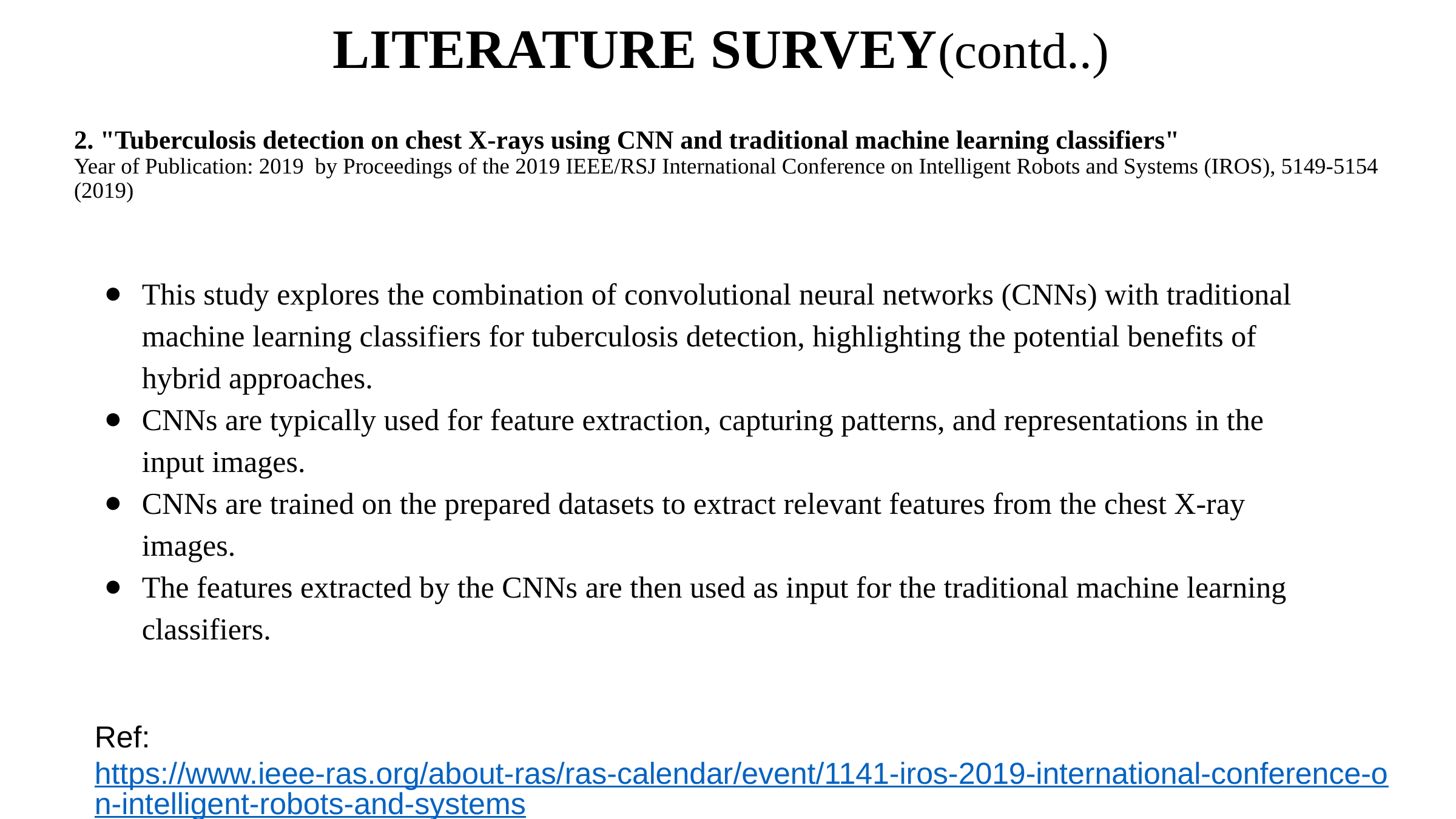

LITERATURE SURVEY(contd..)
# 2. "Tuberculosis detection on chest X-rays using CNN and traditional machine learning classifiers"
Year of Publication: 2019  by Proceedings of the 2019 IEEE/RSJ International Conference on Intelligent Robots and Systems (IROS), 5149-5154 (2019)
This study explores the combination of convolutional neural networks (CNNs) with traditional machine learning classifiers for tuberculosis detection, highlighting the potential benefits of hybrid approaches.
CNNs are typically used for feature extraction, capturing patterns, and representations in the input images.
CNNs are trained on the prepared datasets to extract relevant features from the chest X-ray images.
The features extracted by the CNNs are then used as input for the traditional machine learning classifiers.
Ref:https://www.ieee-ras.org/about-ras/ras-calendar/event/1141-iros-2019-international-conference-on-intelligent-robots-and-systems